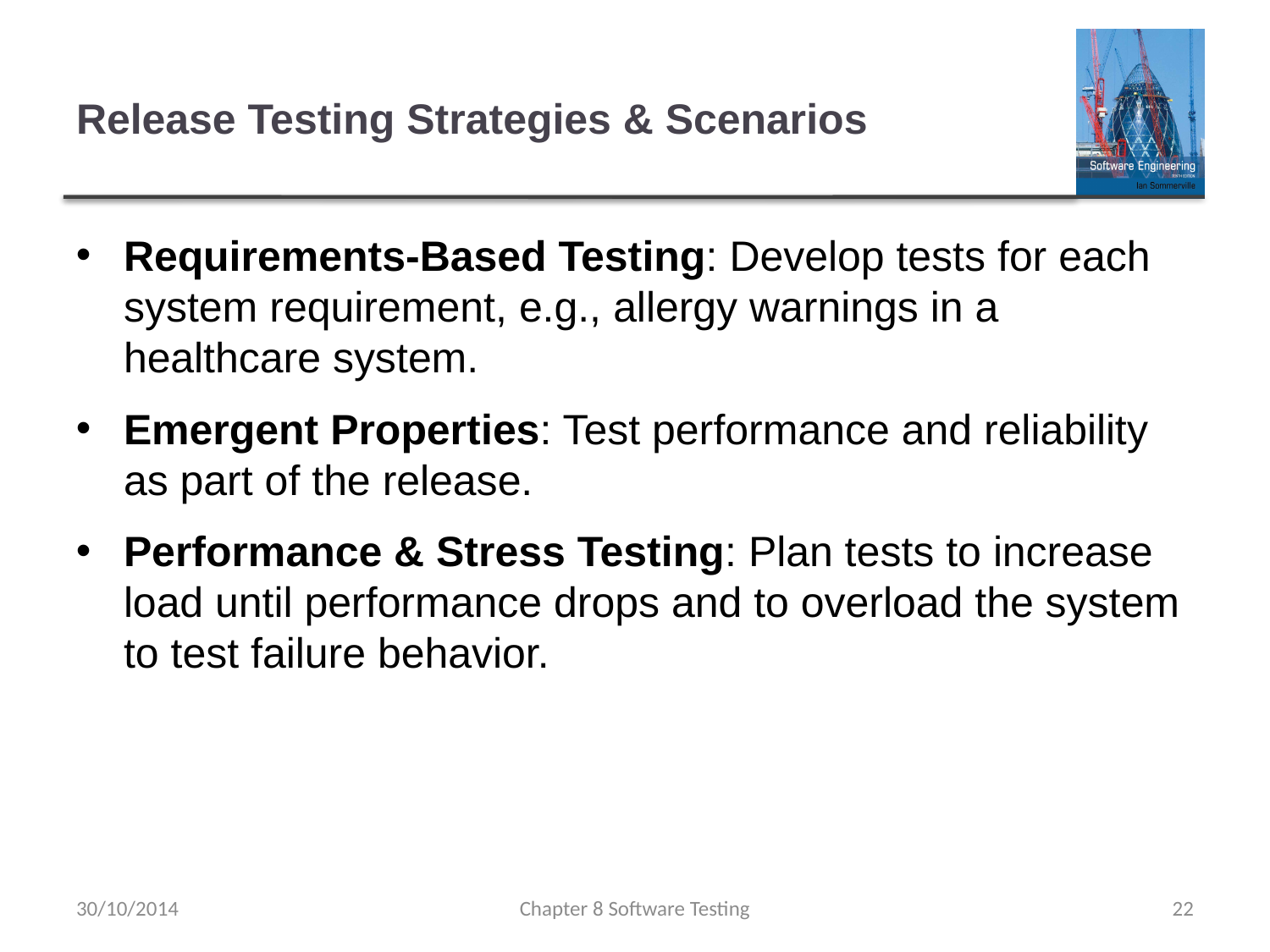

# Release Testing Strategies & Scenarios
Requirements-Based Testing: Develop tests for each system requirement, e.g., allergy warnings in a healthcare system.
Emergent Properties: Test performance and reliability as part of the release.
Performance & Stress Testing: Plan tests to increase load until performance drops and to overload the system to test failure behavior.
30/10/2014
Chapter 8 Software Testing
22